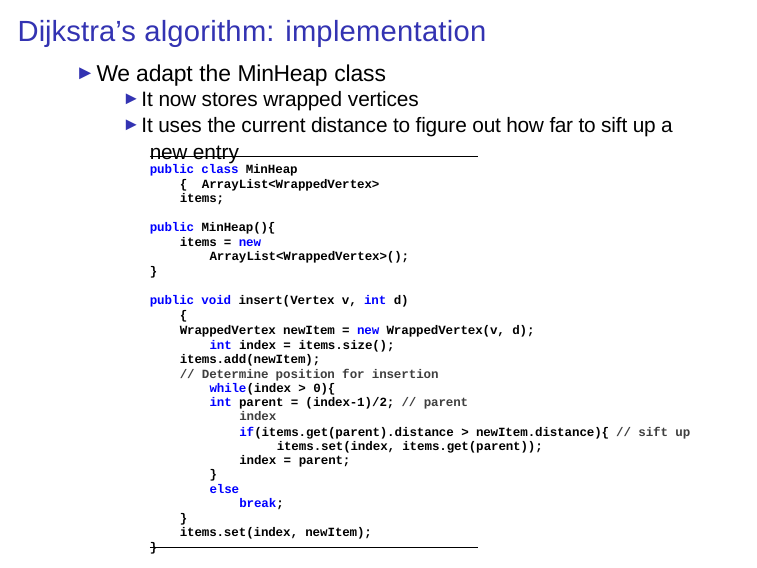

# Dijkstra’s algorithm: implementation
► We adapt the MinHeap class
► It now stores wrapped vertices
► It uses the current distance to figure out how far to sift up a  new entry

public class MinHeap {  ArrayList<WrappedVertex> items;

public MinHeap(){
items = new ArrayList<WrappedVertex>();
}

public void insert(Vertex v, int d){
WrappedVertex newItem = new WrappedVertex(v, d);  int index = items.size();
items.add(newItem);
// Determine position for insertion  while(index > 0){
int parent = (index-1)/2; // parent index
if(items.get(parent).distance > newItem.distance){ // sift up  items.set(index, items.get(parent));
index = parent;
}
else
break;
}
items.set(index, newItem);
}

/* ... */
}